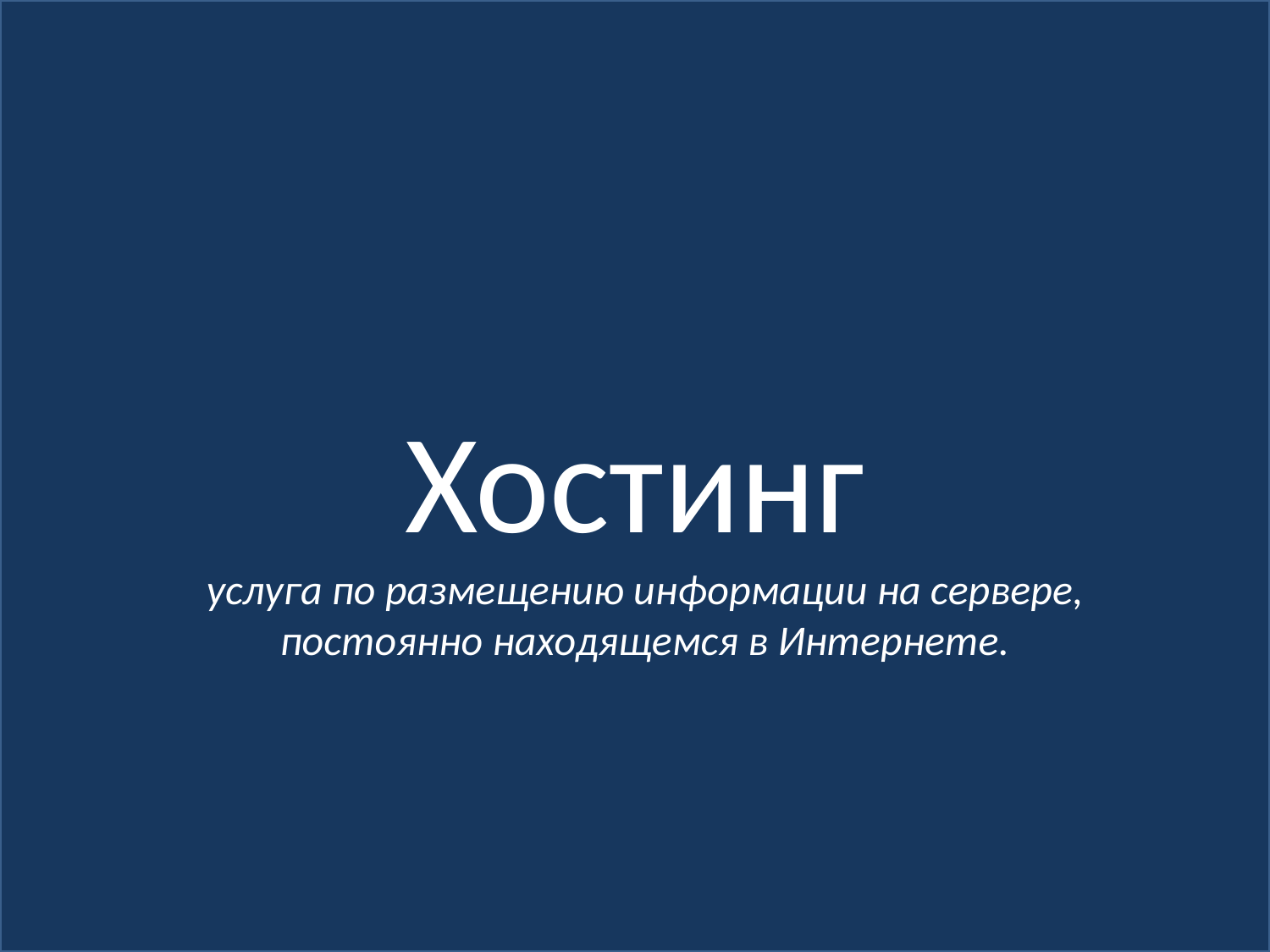

Хостинг
услуга по размещению информации на сервере, постоянно находящемся в Интернете.